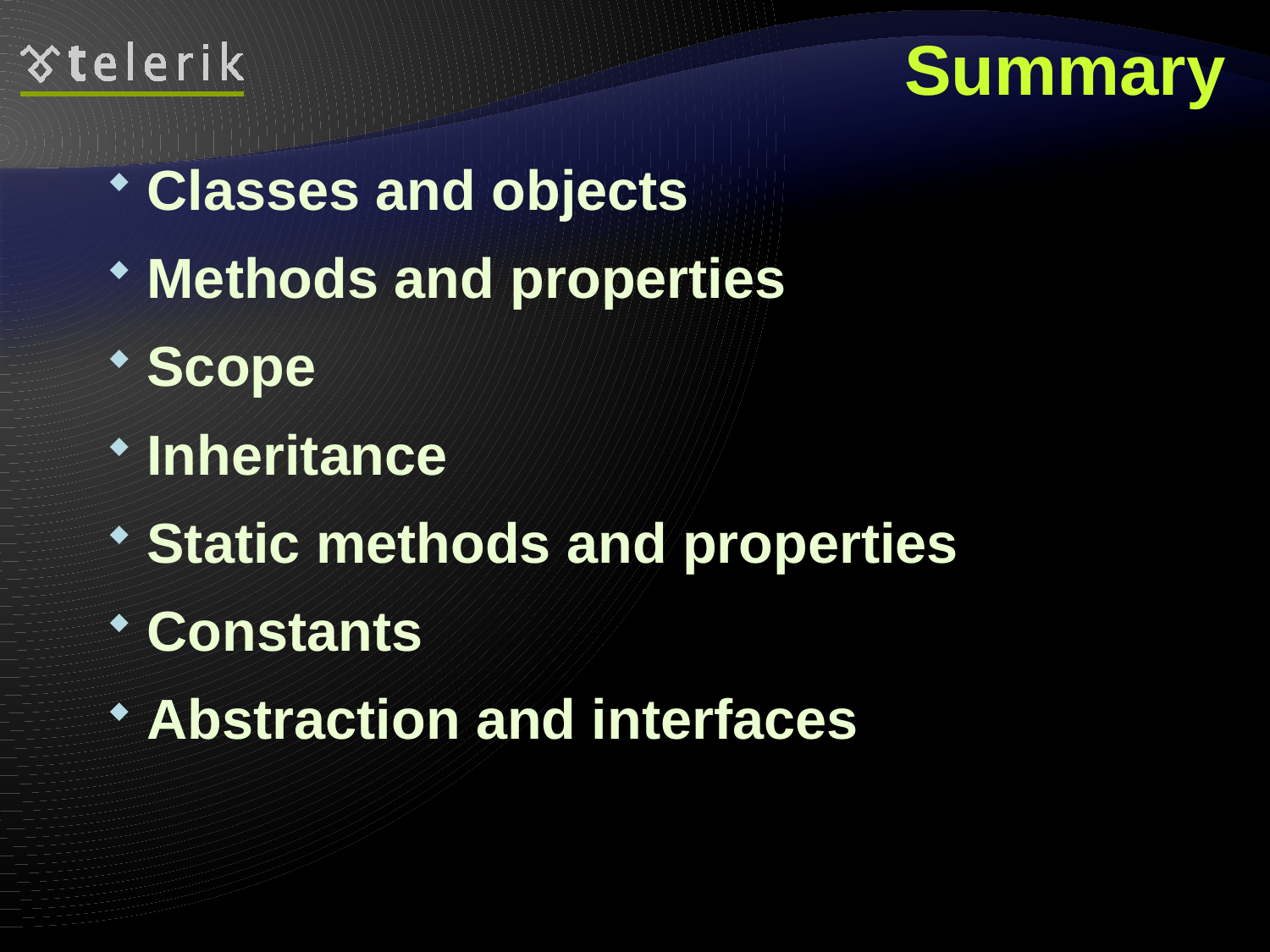

# Summary
Classes and objects
Methods and properties
Scope
Inheritance
Static methods and properties
Constants
Abstraction and interfaces